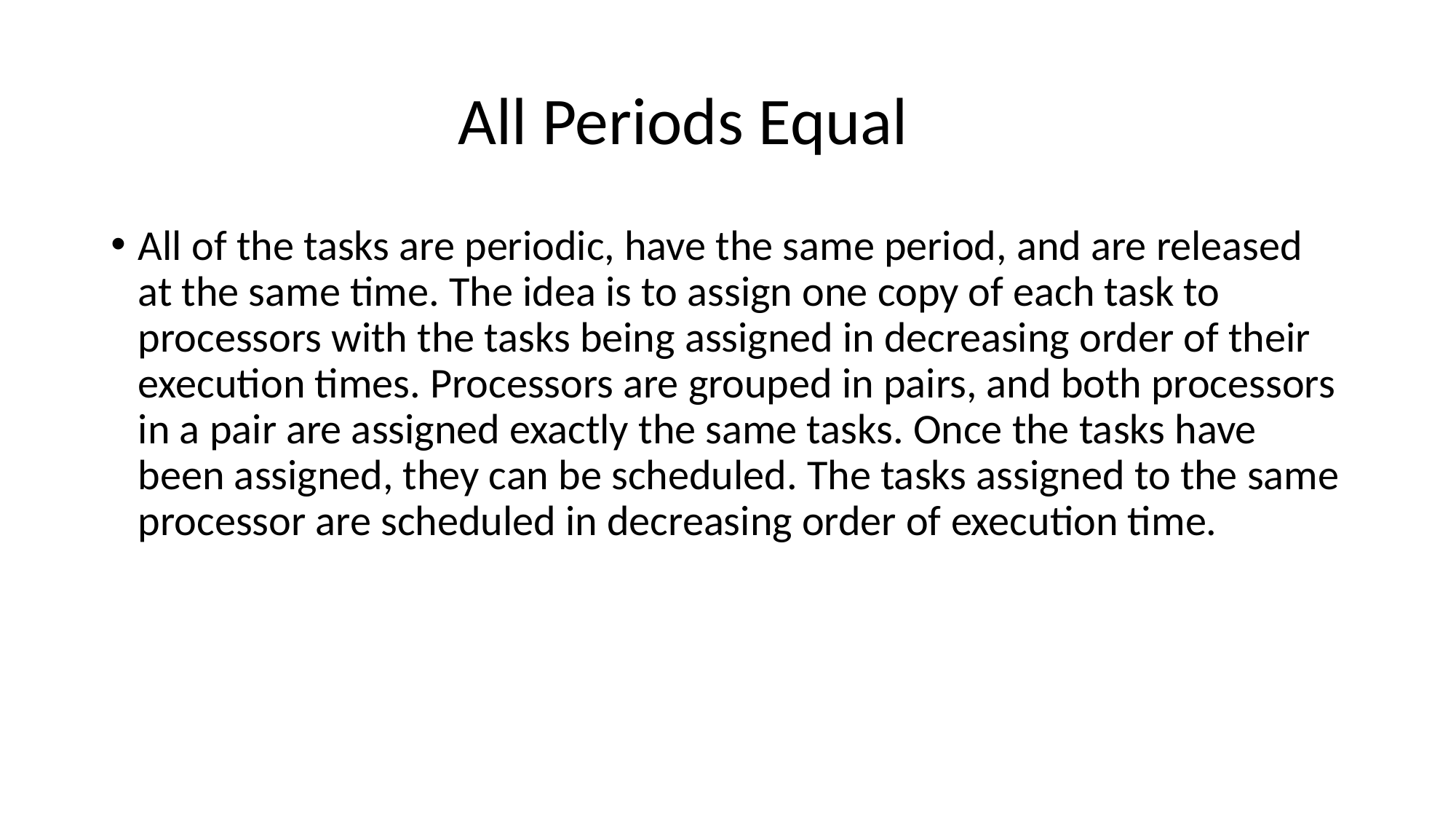

# All Periods Equal
All of the tasks are periodic, have the same period, and are released at the same time. The idea is to assign one copy of each task to processors with the tasks being assigned in decreasing order of their execution times. Processors are grouped in pairs, and both processors in a pair are assigned exactly the same tasks. Once the tasks have been assigned, they can be scheduled. The tasks assigned to the same processor are scheduled in decreasing order of execution time.